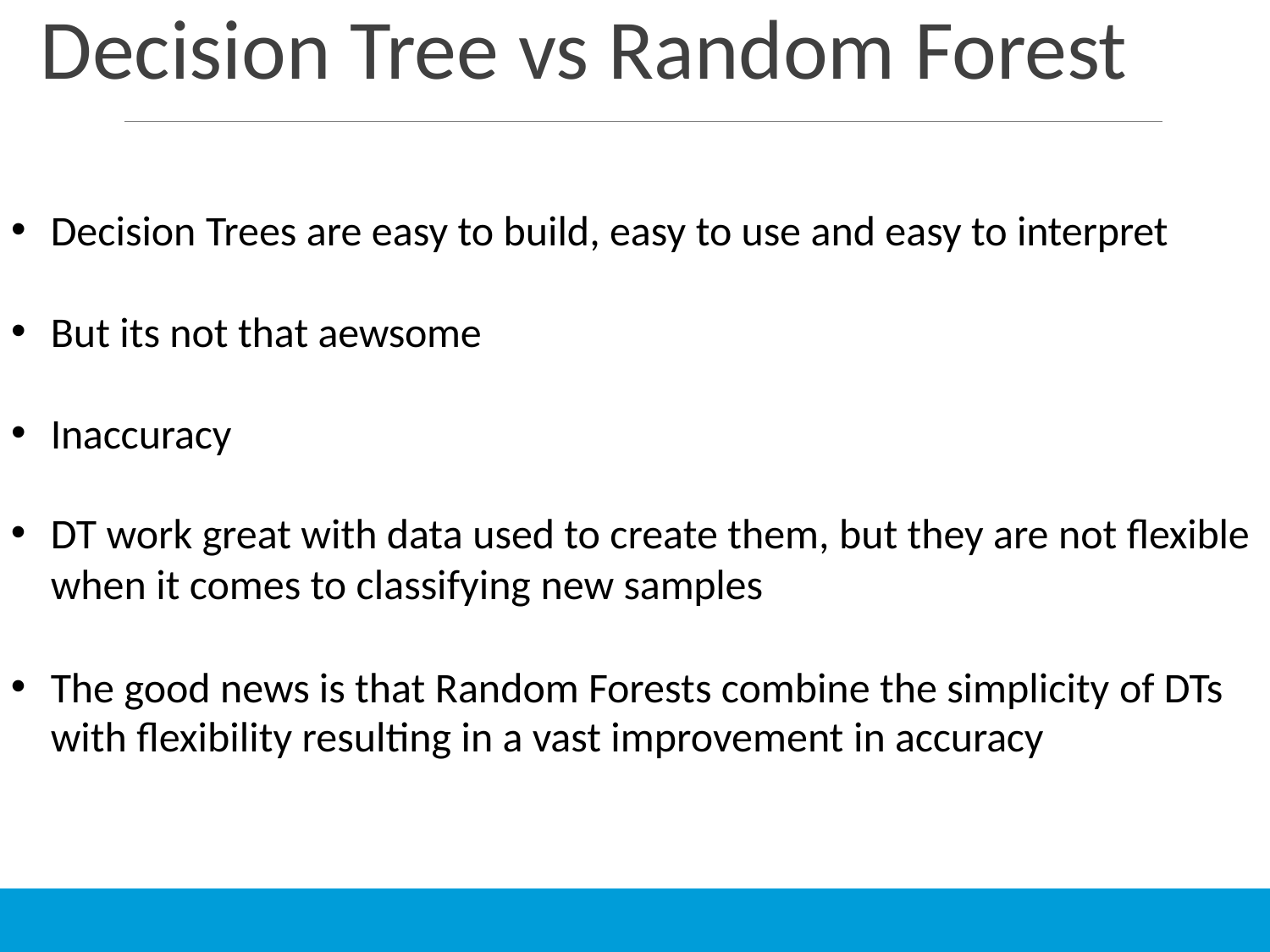

# Decision Tree vs Random Forest
Decision Trees are easy to build, easy to use and easy to interpret
But its not that aewsome

Inaccuracy
DT work great with data used to create them, but they are not flexible when it comes to classifying new samples

The good news is that Random Forests combine the simplicity of DTs with flexibility resulting in a vast improvement in accuracy